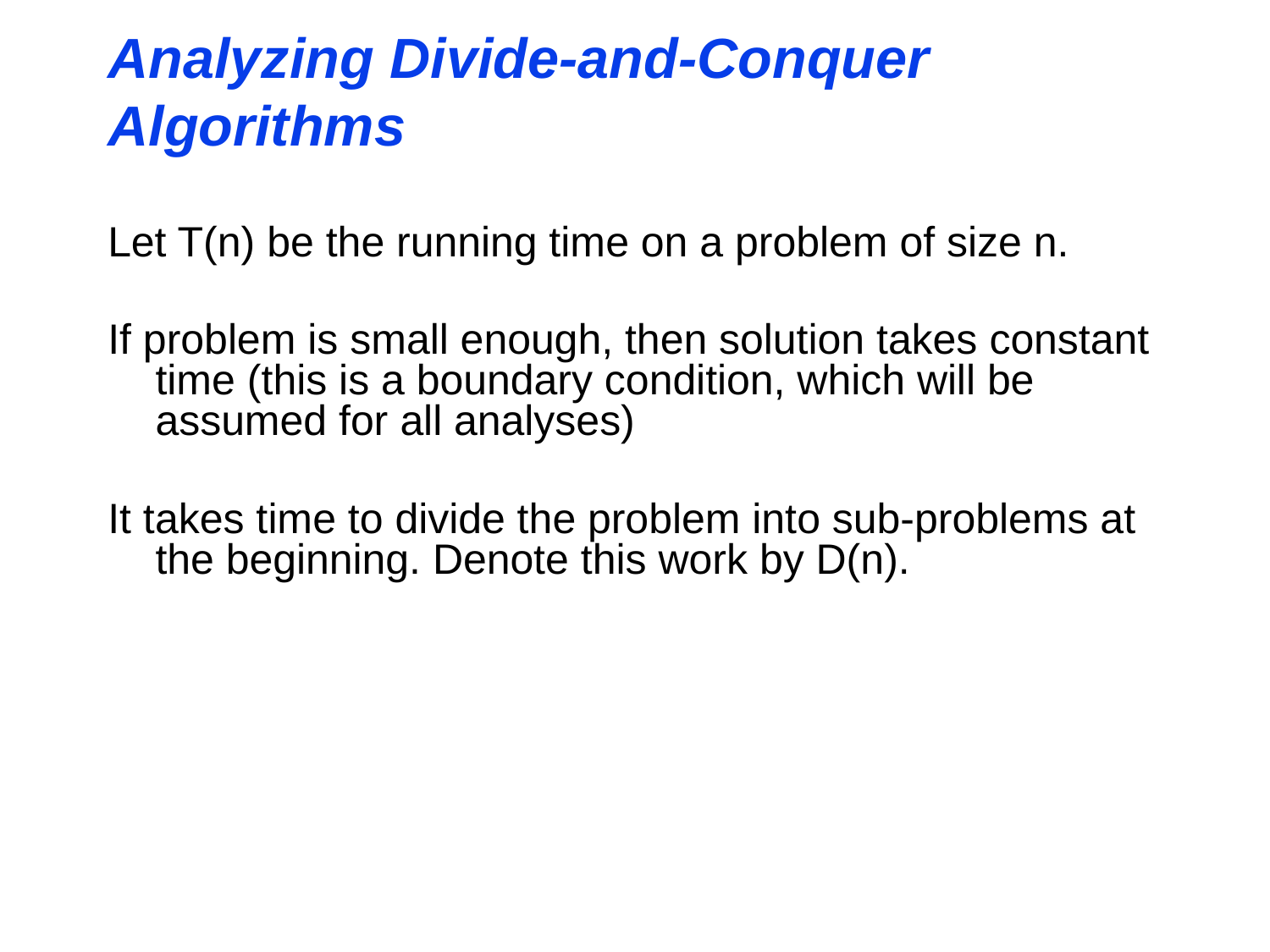

# Analyzing Divide-and-Conquer Algorithms

Let T(n) be the running time on a problem of size n.

If problem is small enough, then solution takes constant time (this is a boundary condition, which will be assumed for all analyses)

It takes time to divide the problem into sub-problems at the beginning. Denote this work by D(n).